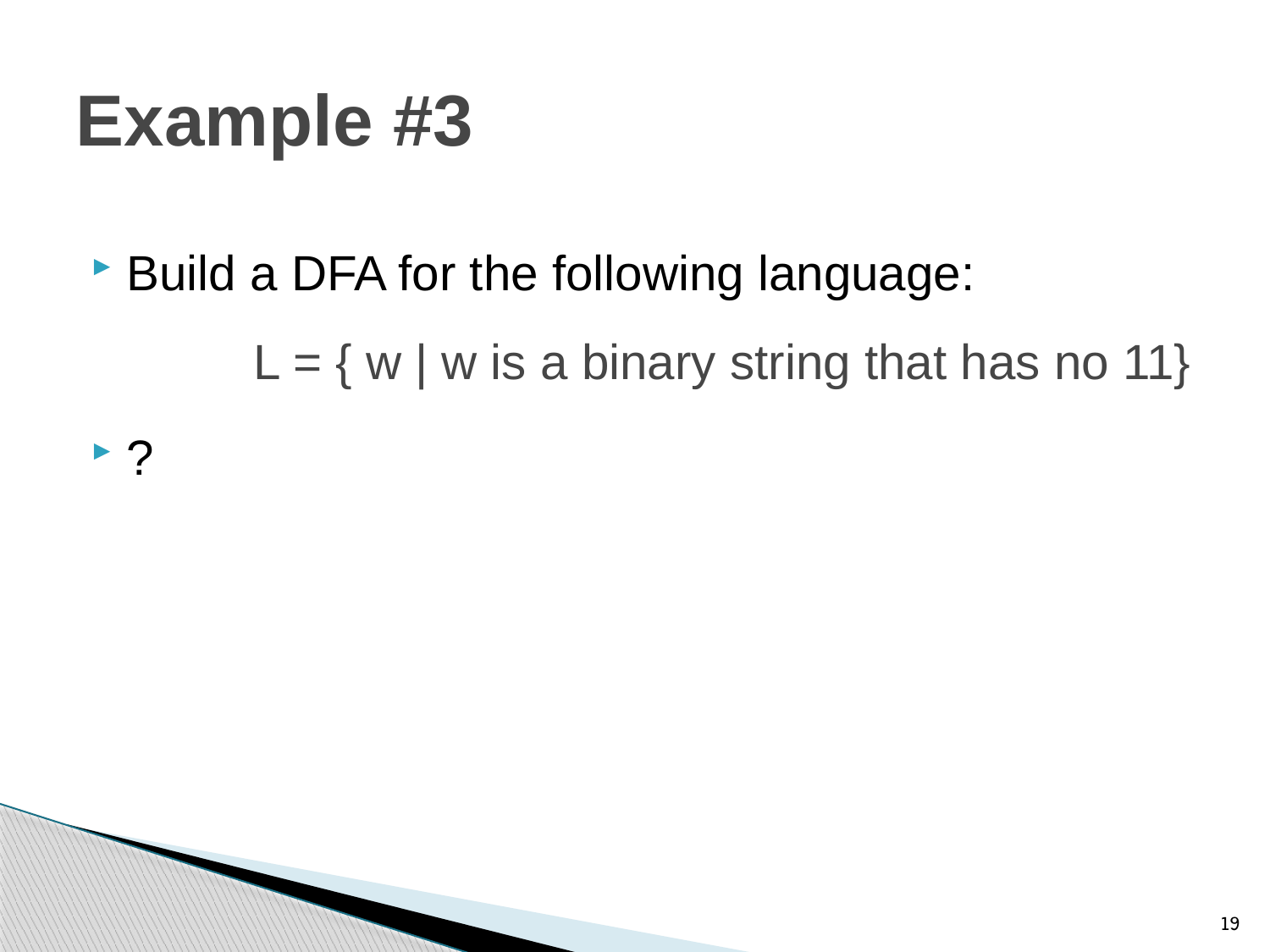

# Example #3
Build a DFA for the following language:
	L = { w | w is a binary string that has no 11}
?

19